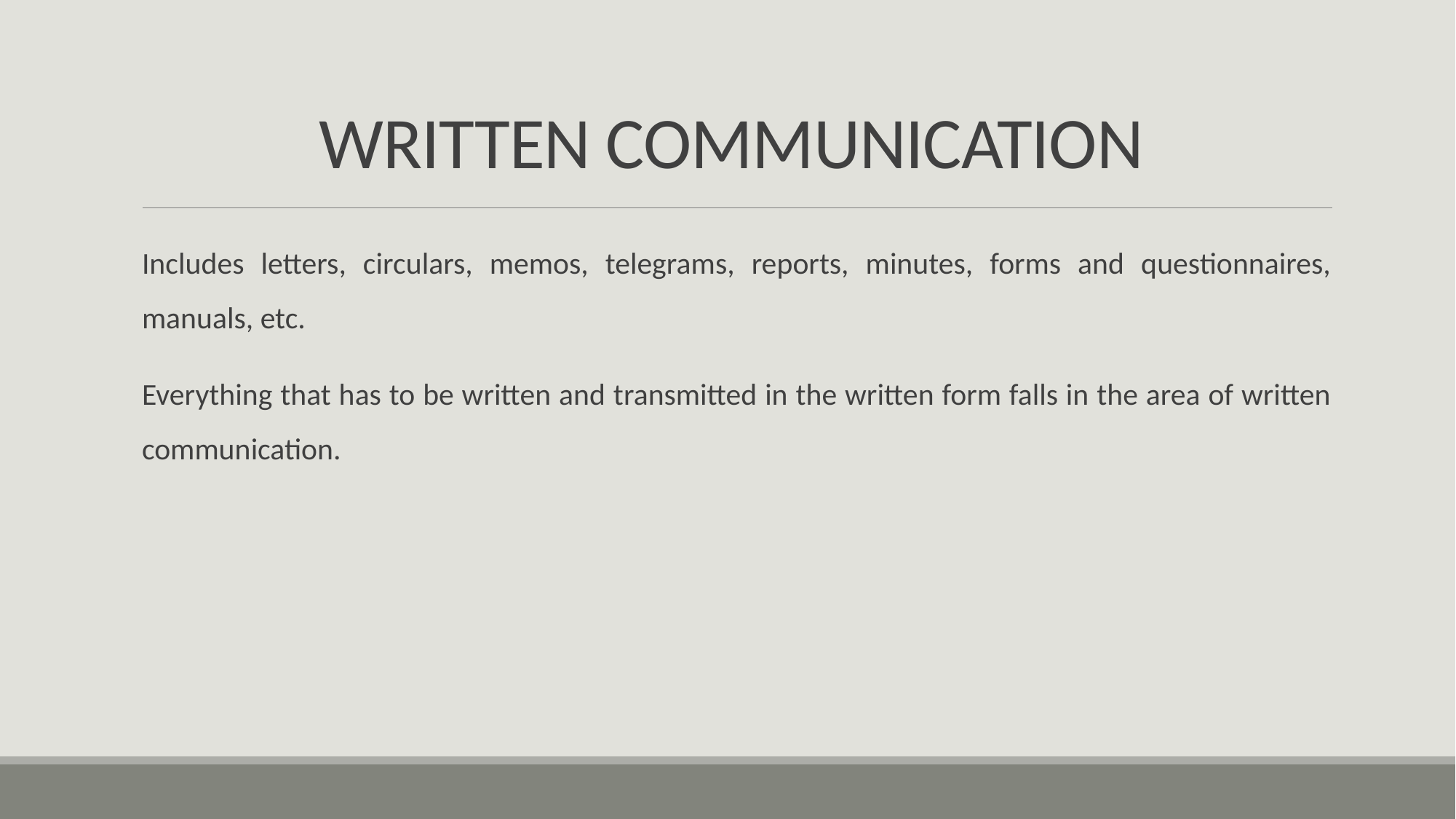

# WRITTEN COMMUNICATION
Includes letters, circulars, memos, telegrams, reports, minutes, forms and questionnaires, manuals, etc.
Everything that has to be written and transmitted in the written form falls in the area of written communication.